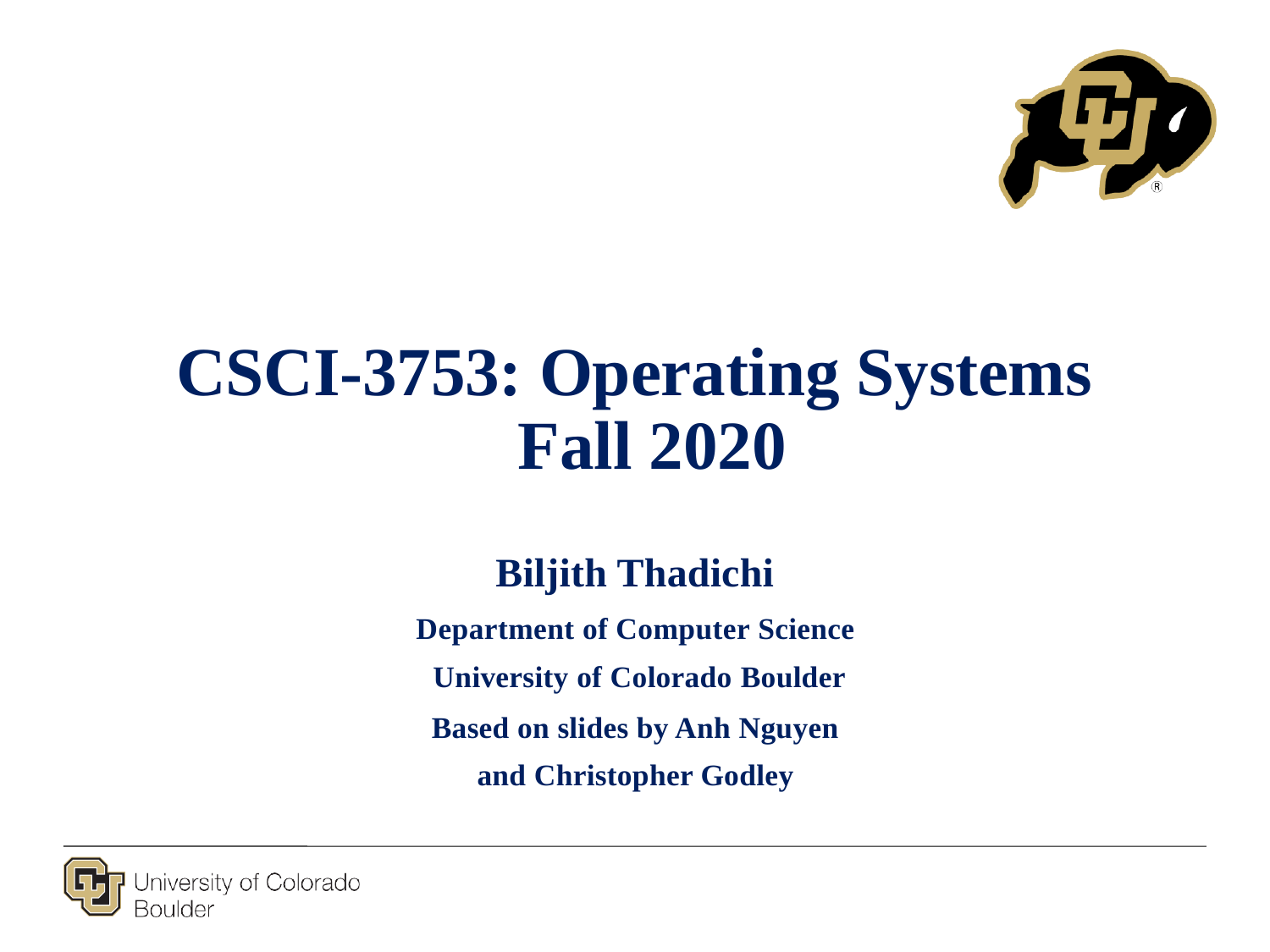

# CSCI-3753: Operating Systems  Fall 2020
Biljith Thadichi
Department of Computer Science  University of Colorado Boulder
Based on slides by Anh Nguyen and Christopher Godley